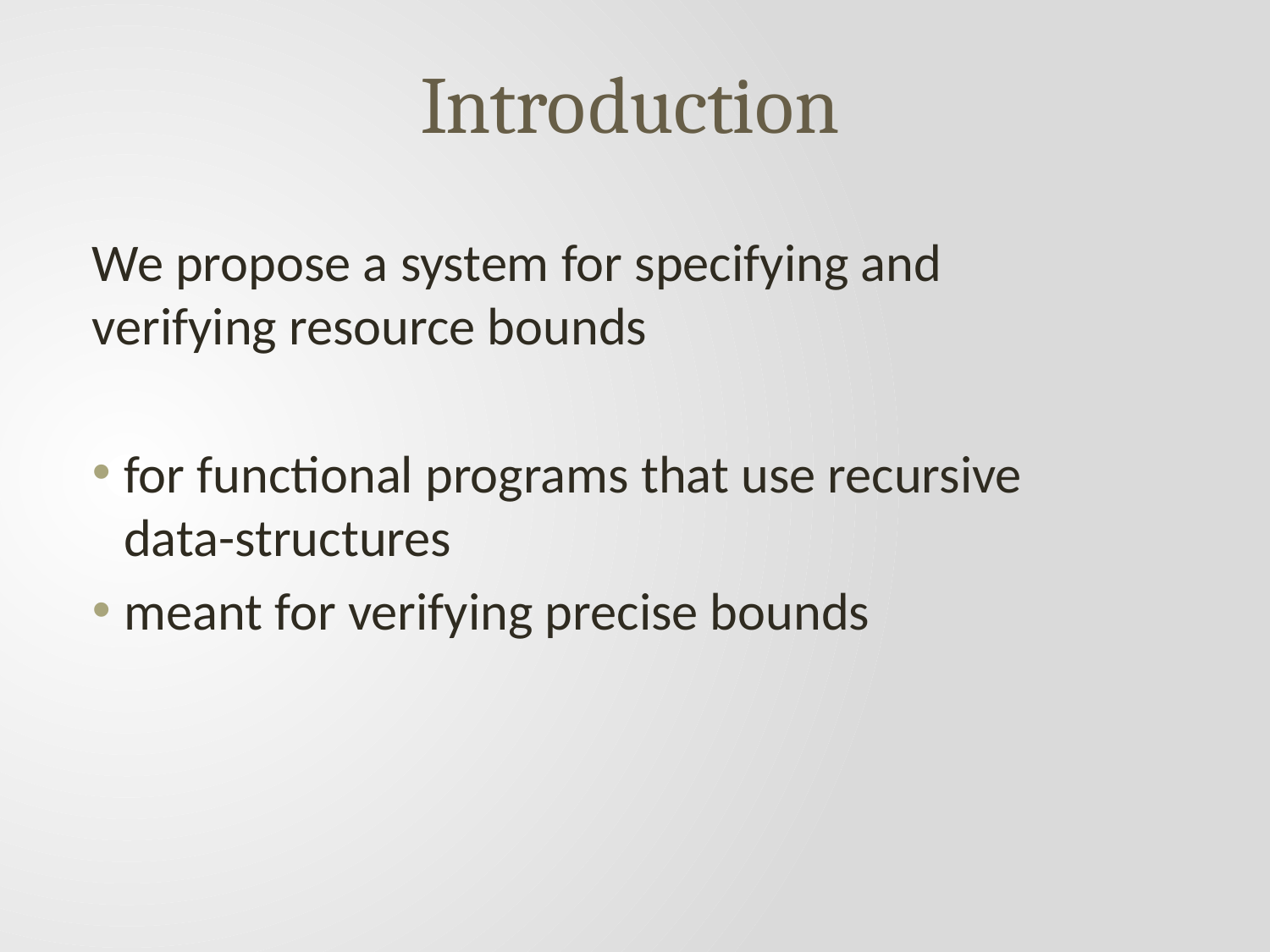

# Introduction
We propose a system for specifying and verifying resource bounds

for functional programs that use recursive data-structures
meant for verifying precise bounds